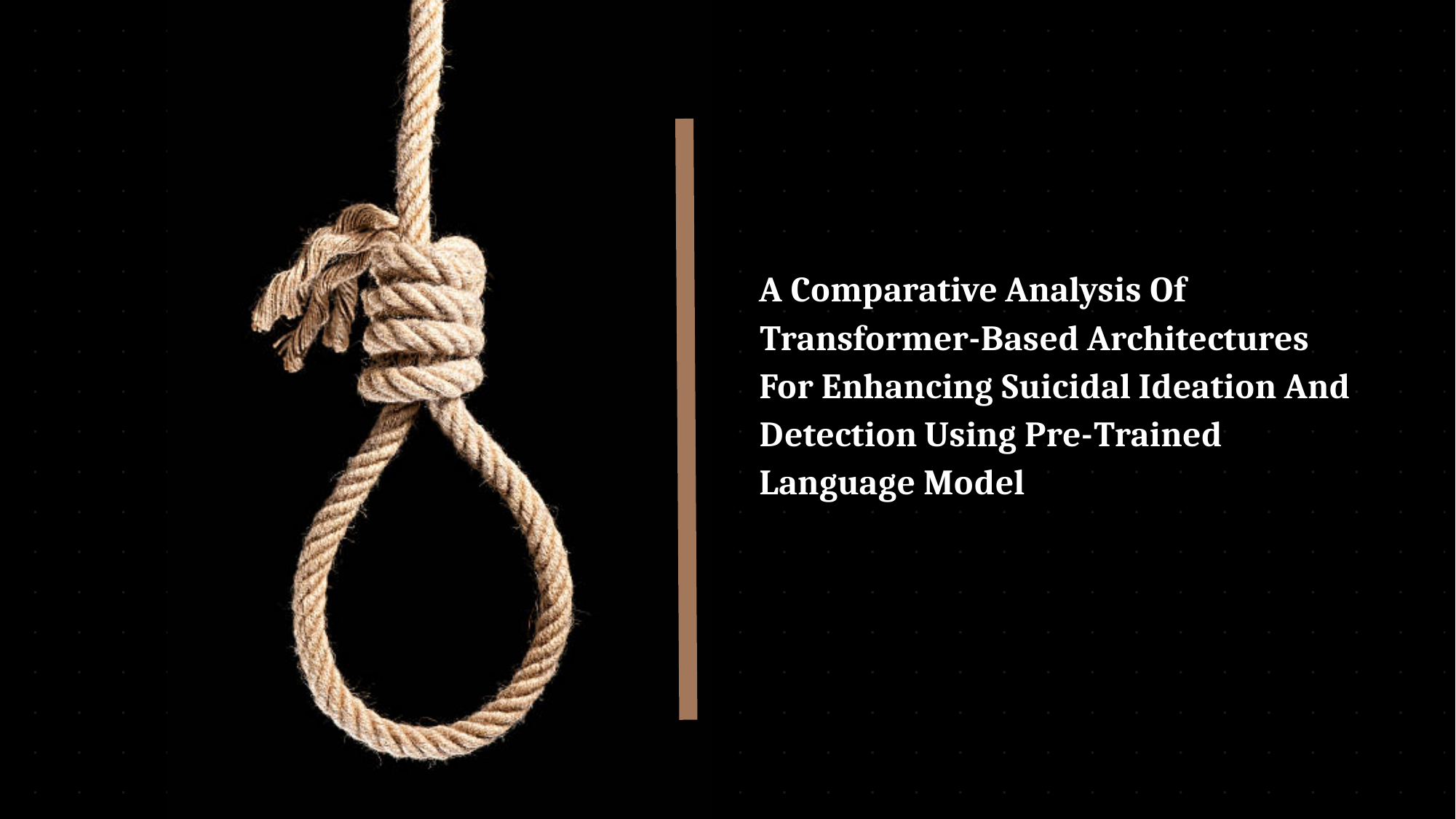

# A Comparative Analysis Of Transformer-Based Architectures For Enhancing Suicidal Ideation And Detection Using Pre-Trained Language Model